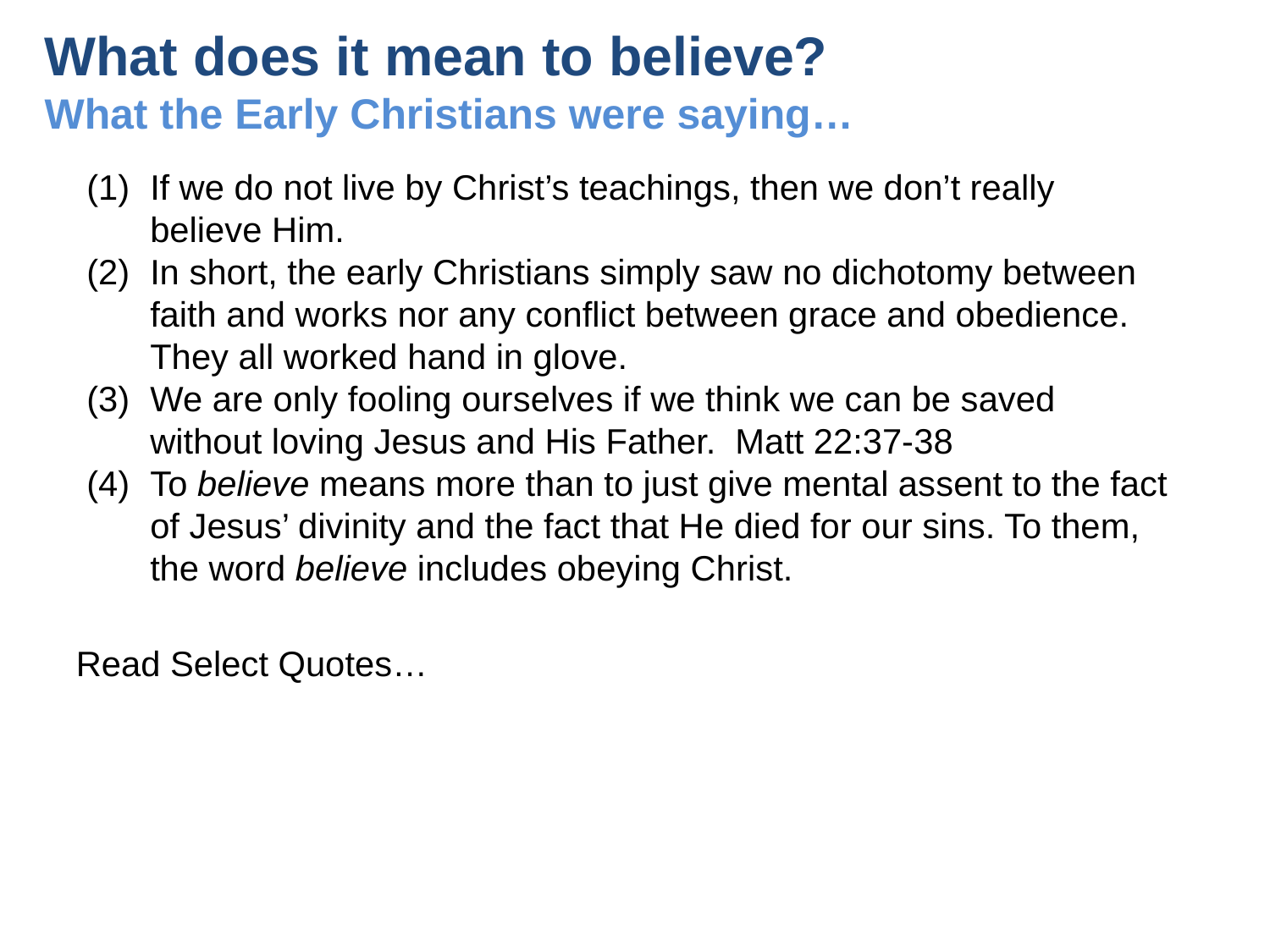

# What does it mean to believe? What the Early Christians were saying…
If we do not live by Christ’s teachings, then we don’t really believe Him.
In short, the early Christians simply saw no dichotomy between faith and works nor any conflict between grace and obedience. They all worked hand in glove.
We are only fooling ourselves if we think we can be saved without loving Jesus and His Father.  Matt 22:37-38
To believe means more than to just give mental assent to the fact of Jesus’ divinity and the fact that He died for our sins. To them, the word believe includes obeying Christ.
Read Select Quotes…